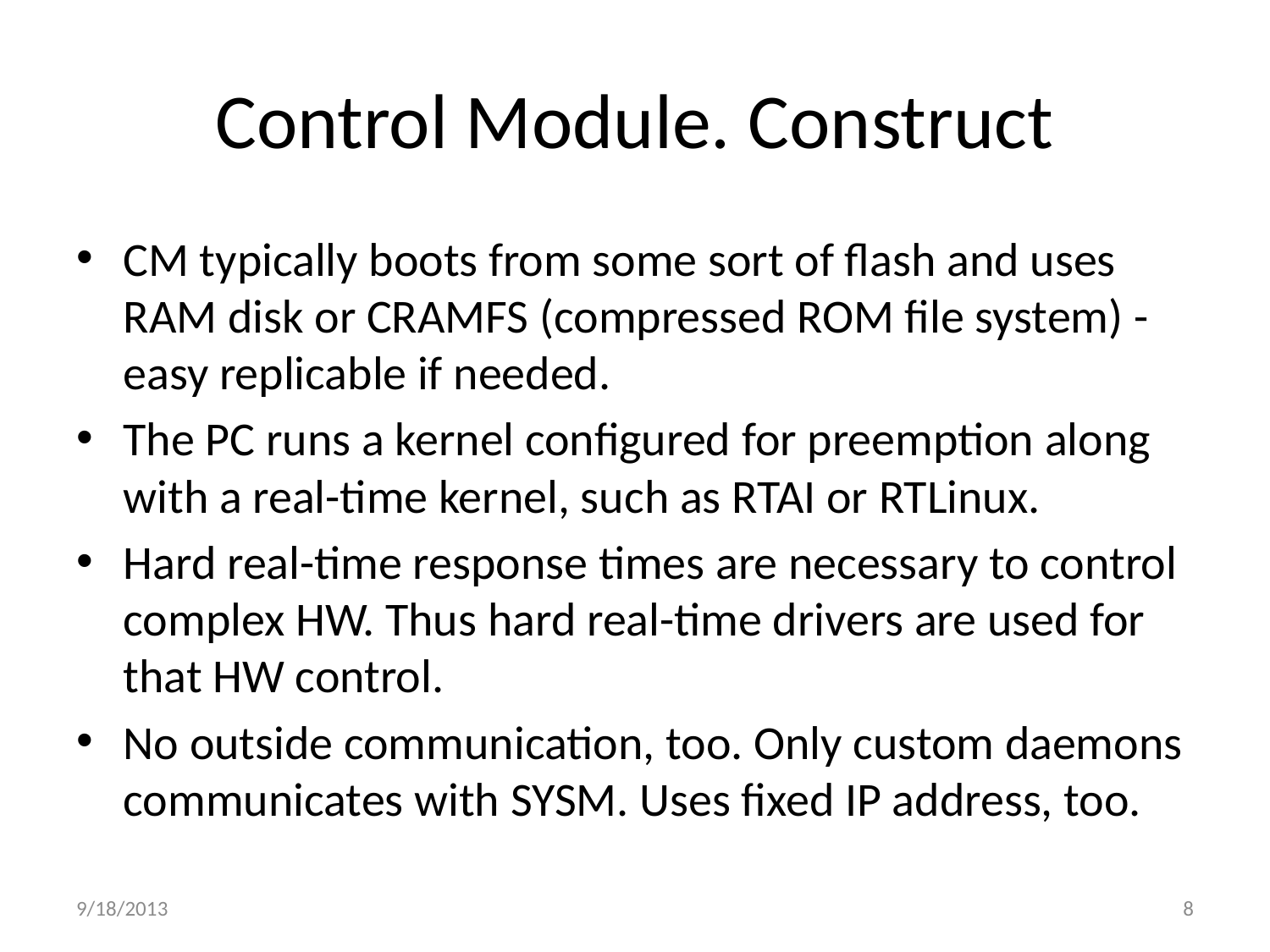

# Control Module. Construct
CM typically boots from some sort of flash and uses RAM disk or CRAMFS (compressed ROM file system) - easy replicable if needed.
The PC runs a kernel configured for preemption along with a real-time kernel, such as RTAI or RTLinux.
Hard real-time response times are necessary to control complex HW. Thus hard real-time drivers are used for that HW control.
No outside communication, too. Only custom daemons communicates with SYSM. Uses fixed IP address, too.

9/18/2013
8